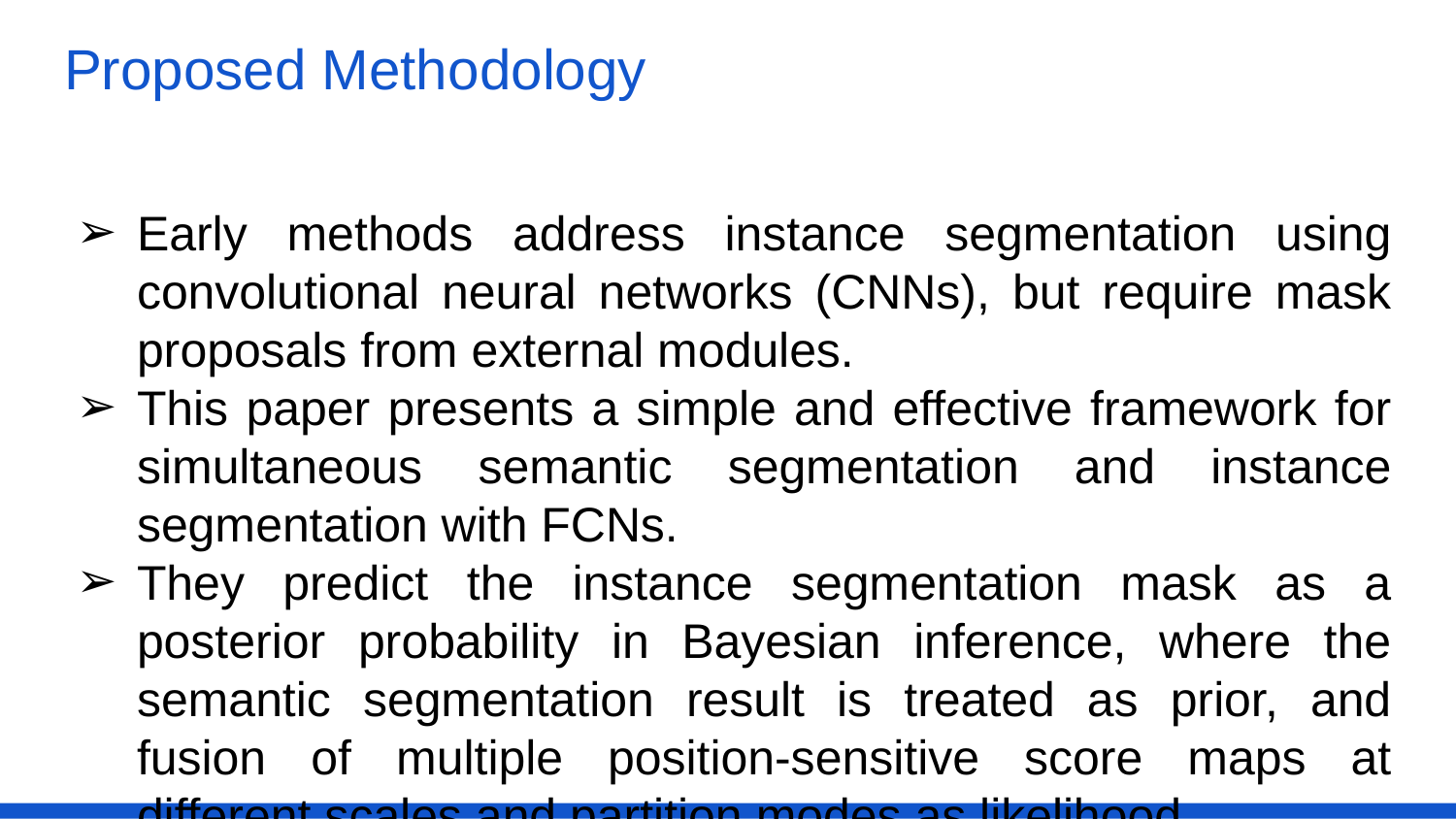

# Proposed Methodology
Early methods address instance segmentation using convolutional neural networks (CNNs), but require mask proposals from external modules.
This paper presents a simple and effective framework for simultaneous semantic segmentation and instance segmentation with FCNs.
They predict the instance segmentation mask as a posterior probability in Bayesian inference, where the semantic segmentation result is treated as prior, and fusion of multiple position-sensitive score maps at different scales and partition modes as likelihood.